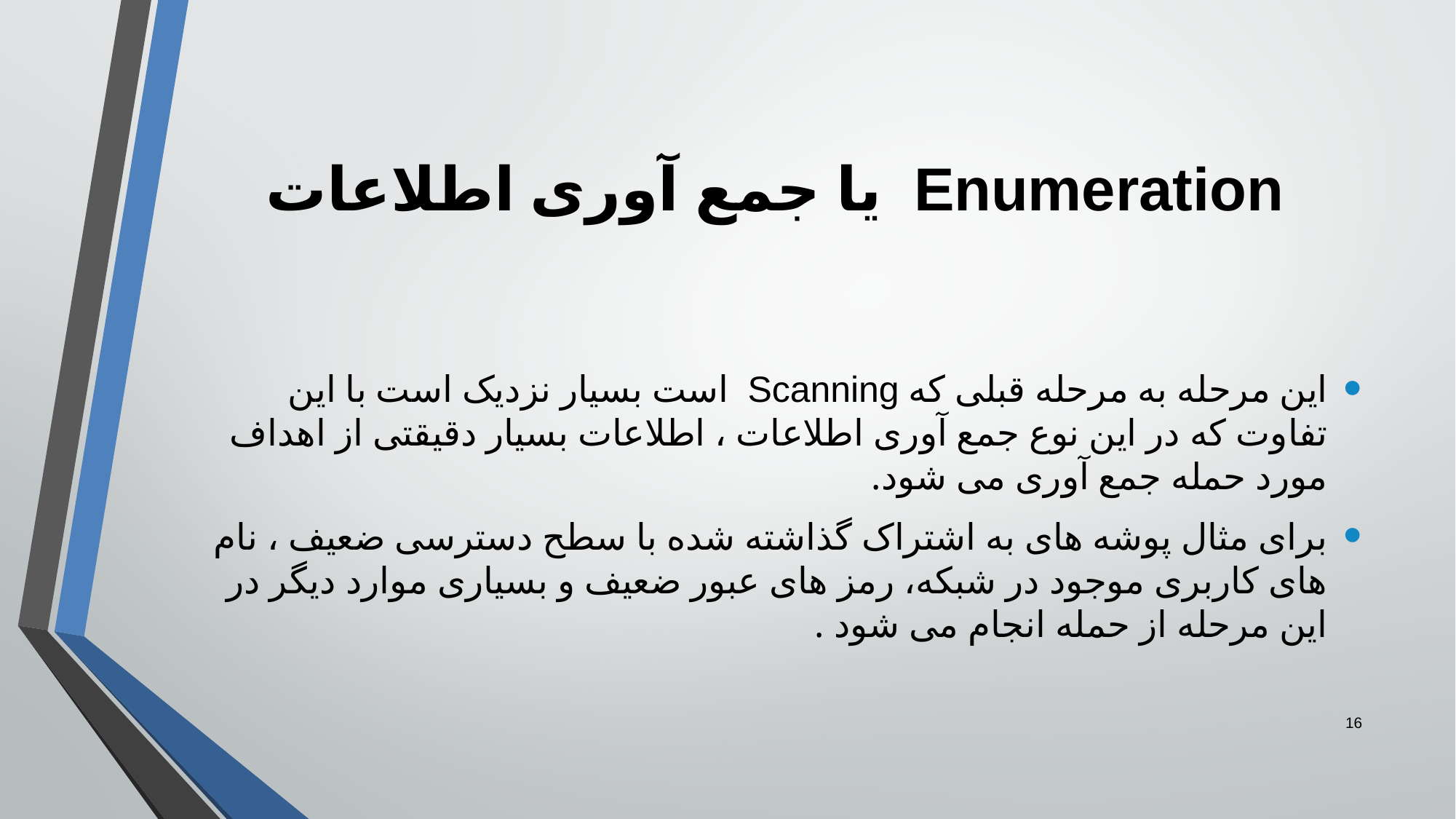

Enumeration  یا جمع آوری اطلاعات
این مرحله به مرحله قبلی که Scanning  است بسیار نزدیک است با این تفاوت که در این نوع جمع آوری اطلاعات ، اطلاعات بسیار دقیقتی از اهداف مورد حمله جمع آوری می شود.
برای مثال پوشه های به اشتراک گذاشته شده با سطح دسترسی ضعیف ، نام های کاربری موجود در شبکه، رمز های عبور ضعیف و بسیاری موارد دیگر در این مرحله از حمله انجام می شود .
16